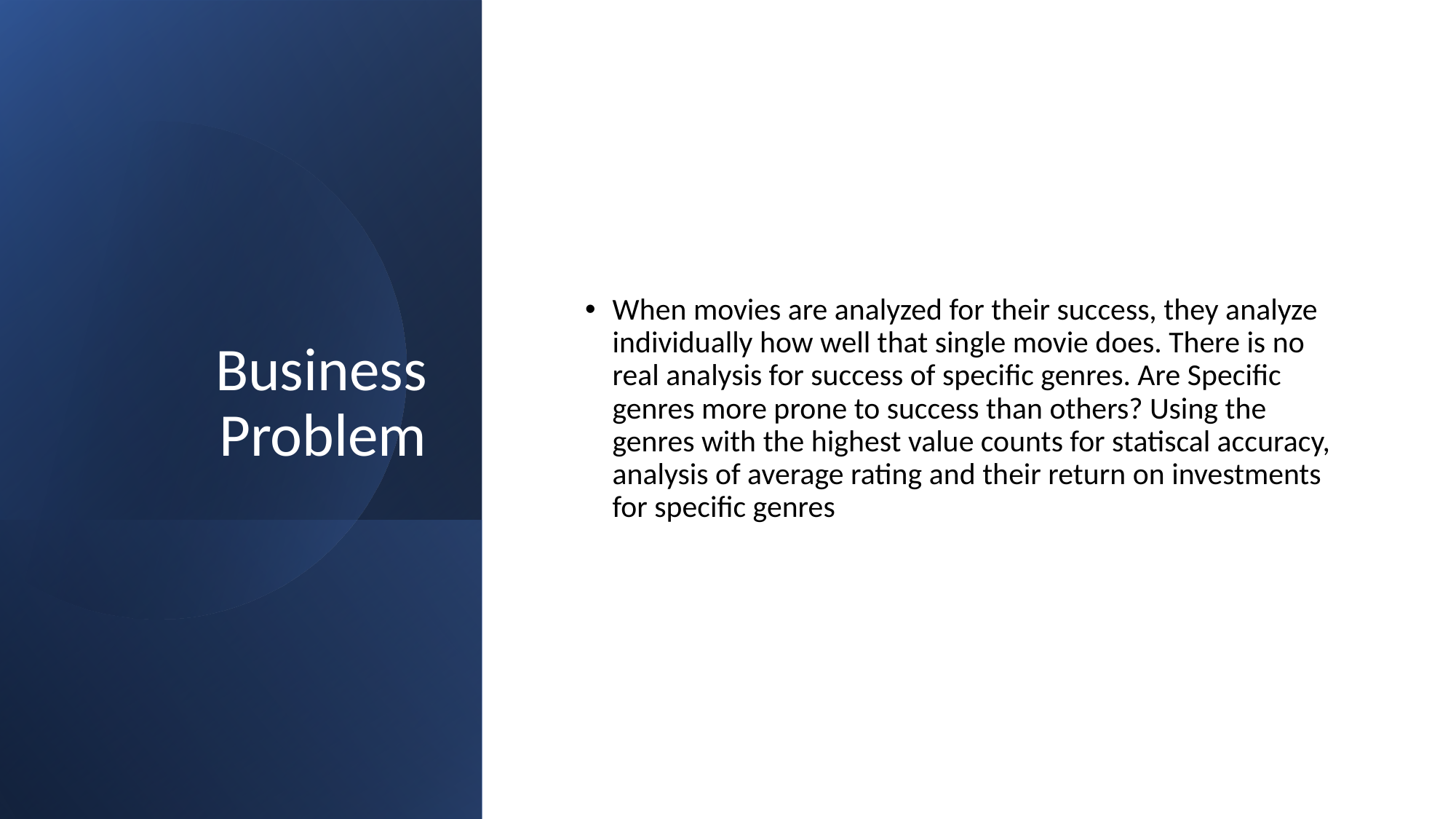

# Business Problem
When movies are analyzed for their success, they analyze individually how well that single movie does. There is no real analysis for success of specific genres. Are Specific genres more prone to success than others? Using the genres with the highest value counts for statiscal accuracy, analysis of average rating and their return on investments for specific genres